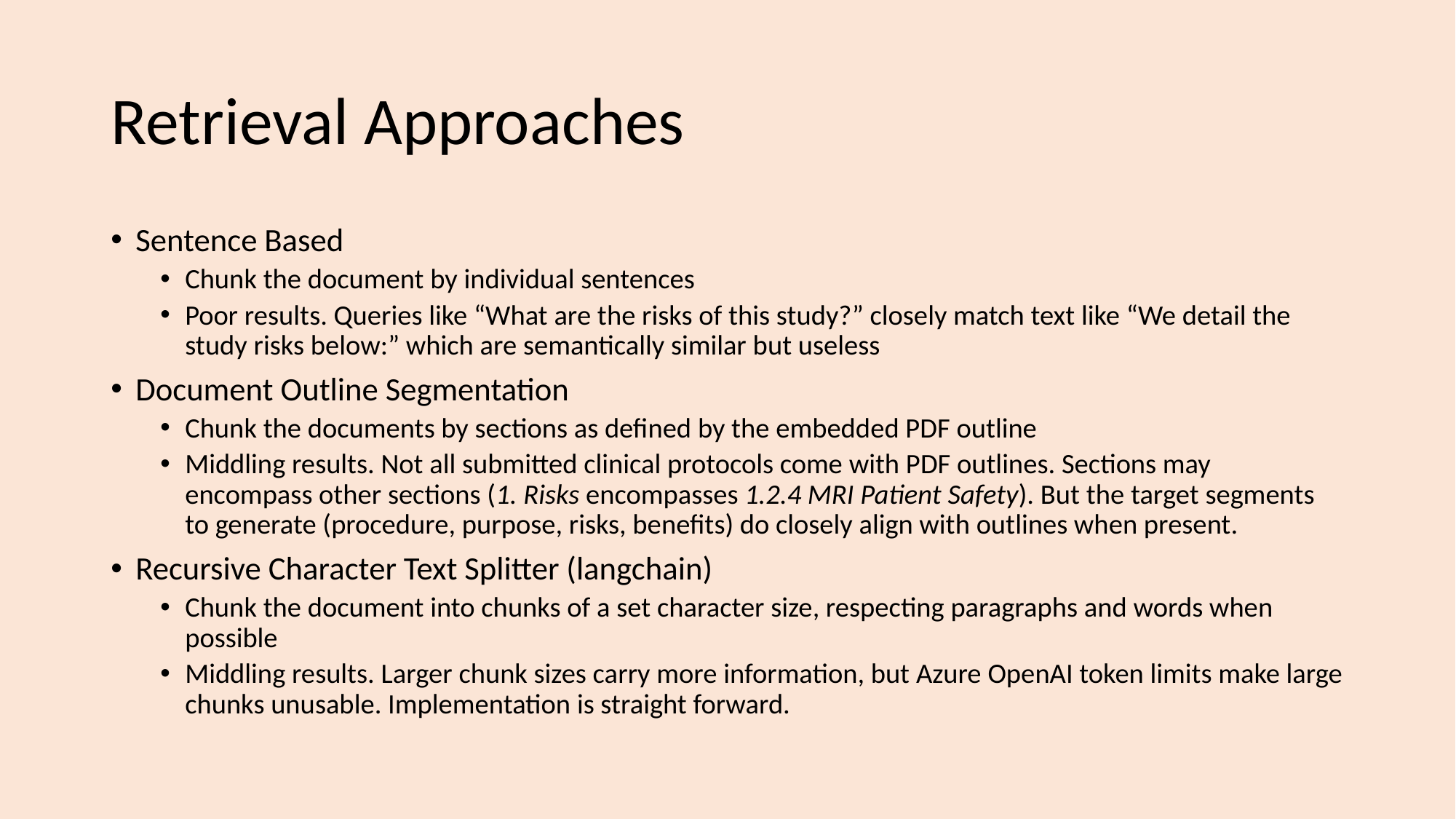

# Retrieval Approaches
Sentence Based
Chunk the document by individual sentences
Poor results. Queries like “What are the risks of this study?” closely match text like “We detail the study risks below:” which are semantically similar but useless
Document Outline Segmentation
Chunk the documents by sections as defined by the embedded PDF outline
Middling results. Not all submitted clinical protocols come with PDF outlines. Sections may encompass other sections (1. Risks encompasses 1.2.4 MRI Patient Safety). But the target segments to generate (procedure, purpose, risks, benefits) do closely align with outlines when present.
Recursive Character Text Splitter (langchain)
Chunk the document into chunks of a set character size, respecting paragraphs and words when possible
Middling results. Larger chunk sizes carry more information, but Azure OpenAI token limits make large chunks unusable. Implementation is straight forward.